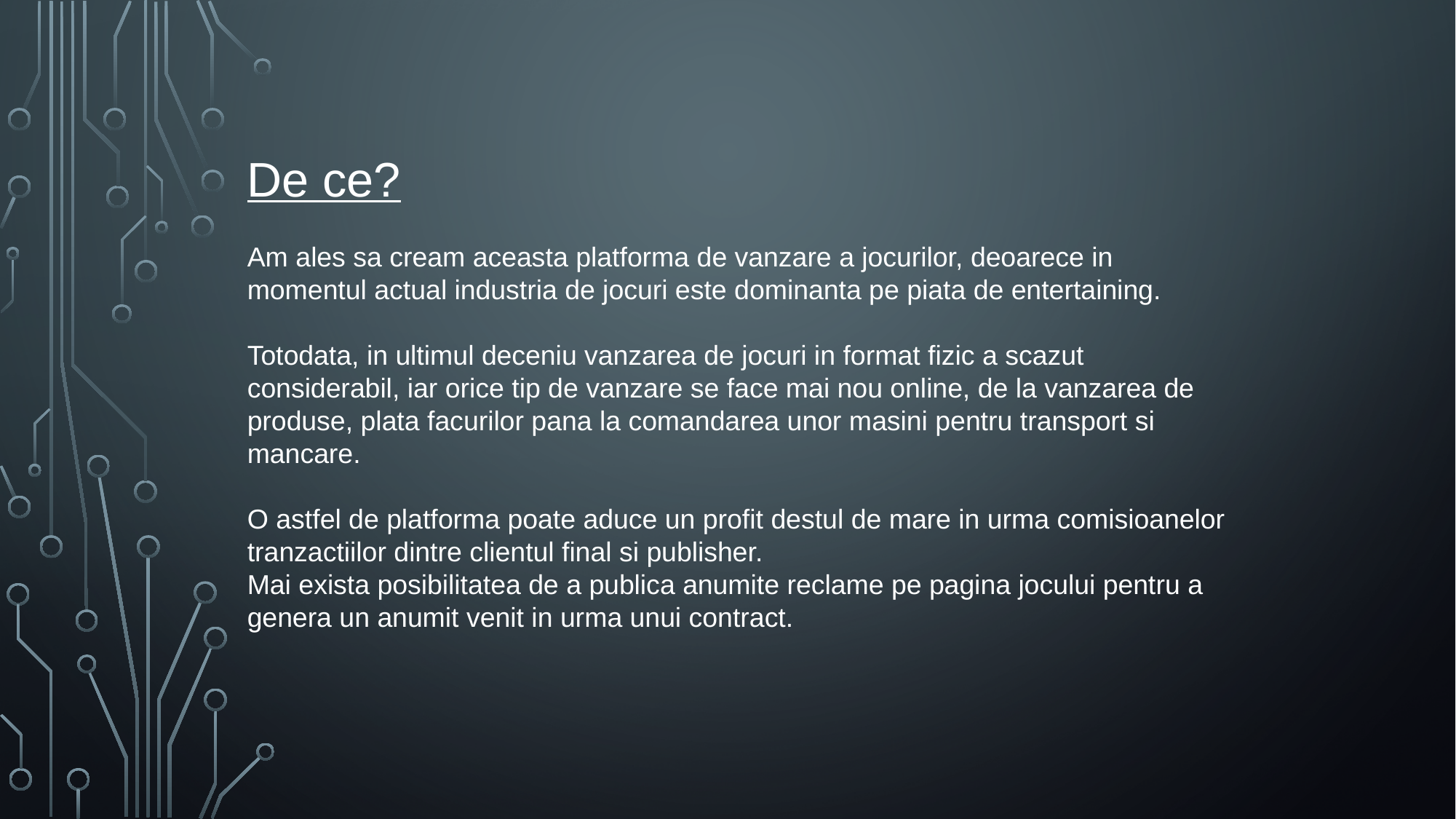

De ce?

Am ales sa cream aceasta platforma de vanzare a jocurilor, deoarece in momentul actual industria de jocuri este dominanta pe piata de entertaining.

Totodata, in ultimul deceniu vanzarea de jocuri in format fizic a scazut considerabil, iar orice tip de vanzare se face mai nou online, de la vanzarea de produse, plata facurilor pana la comandarea unor masini pentru transport si mancare.

O astfel de platforma poate aduce un profit destul de mare in urma comisioanelor tranzactiilor dintre clientul final si publisher.
Mai exista posibilitatea de a publica anumite reclame pe pagina jocului pentru a genera un anumit venit in urma unui contract.